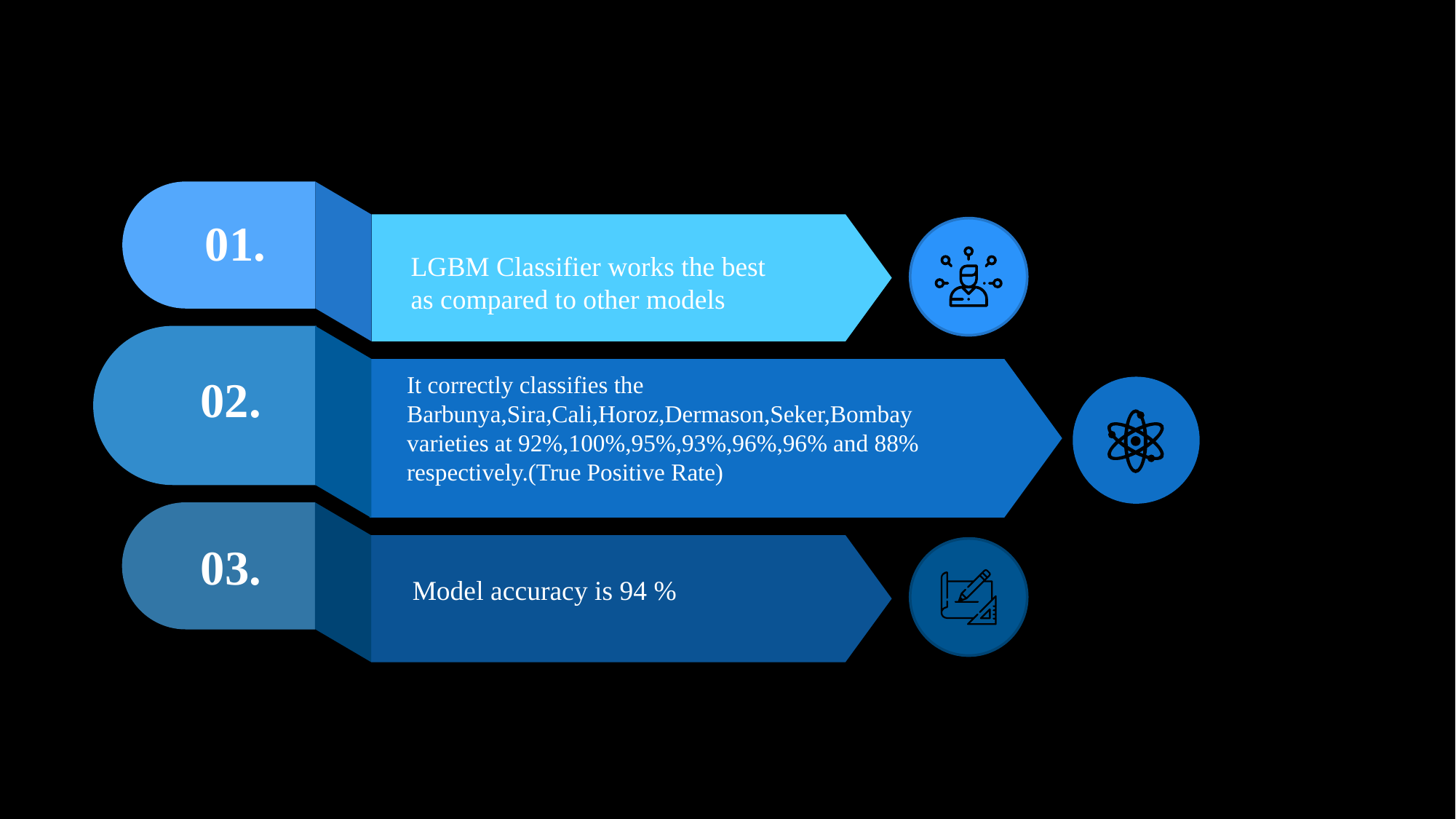

01.

LGBM Classifier works the best as compared to other models

02.
It correctly classifies the Barbunya,Sira,Cali,Horoz,Dermason,Seker,Bombay varieties at 92%,100%,95%,93%,96%,96% and 88% respectively.(True Positive Rate)

03.

Model accuracy is 94 %